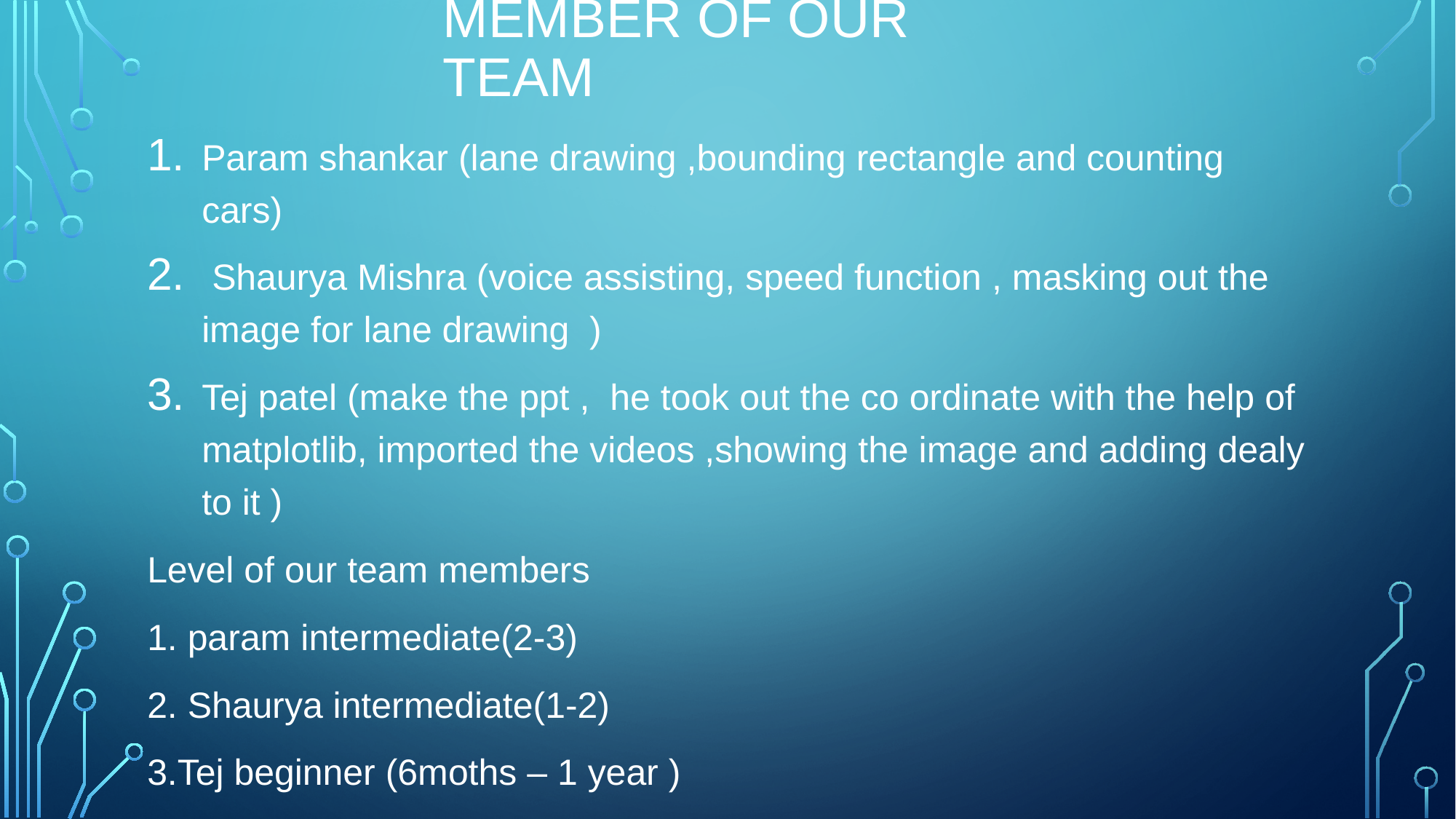

# Member of our team
Param shankar (lane drawing ,bounding rectangle and counting cars)
 Shaurya Mishra (voice assisting, speed function , masking out the image for lane drawing  )
Tej patel (make the ppt ,  he took out the co ordinate with the help of matplotlib, imported the videos ,showing the image and adding dealy to it )
Level of our team members
1. param intermediate(2-3)
2. Shaurya intermediate(1-2)
3.Tej beginner (6moths – 1 year )